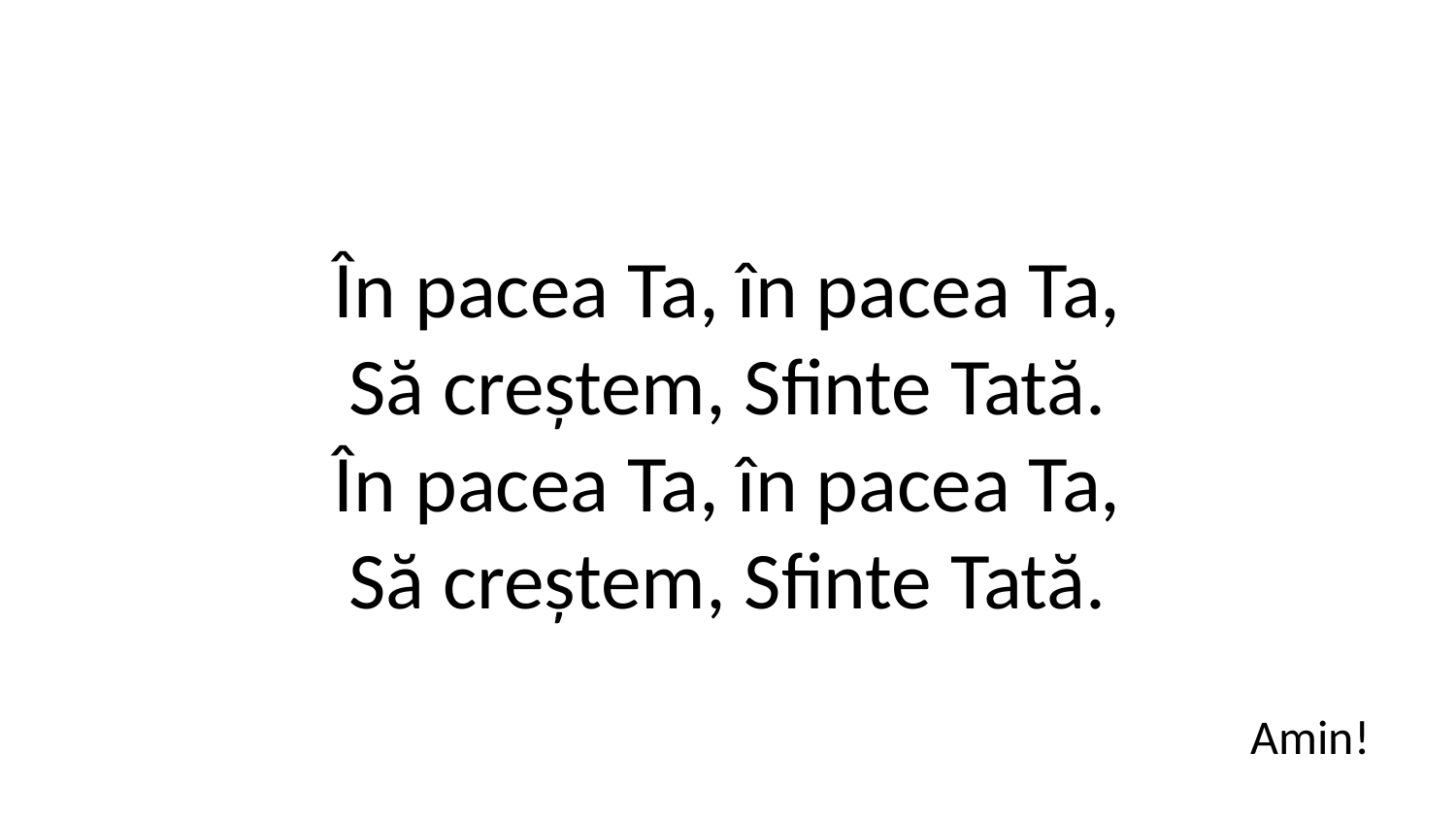

În pacea Ta, în pacea Ta,
Să creștem, Sfinte Tată.
În pacea Ta, în pacea Ta,
Să creștem, Sfinte Tată.

Amin!